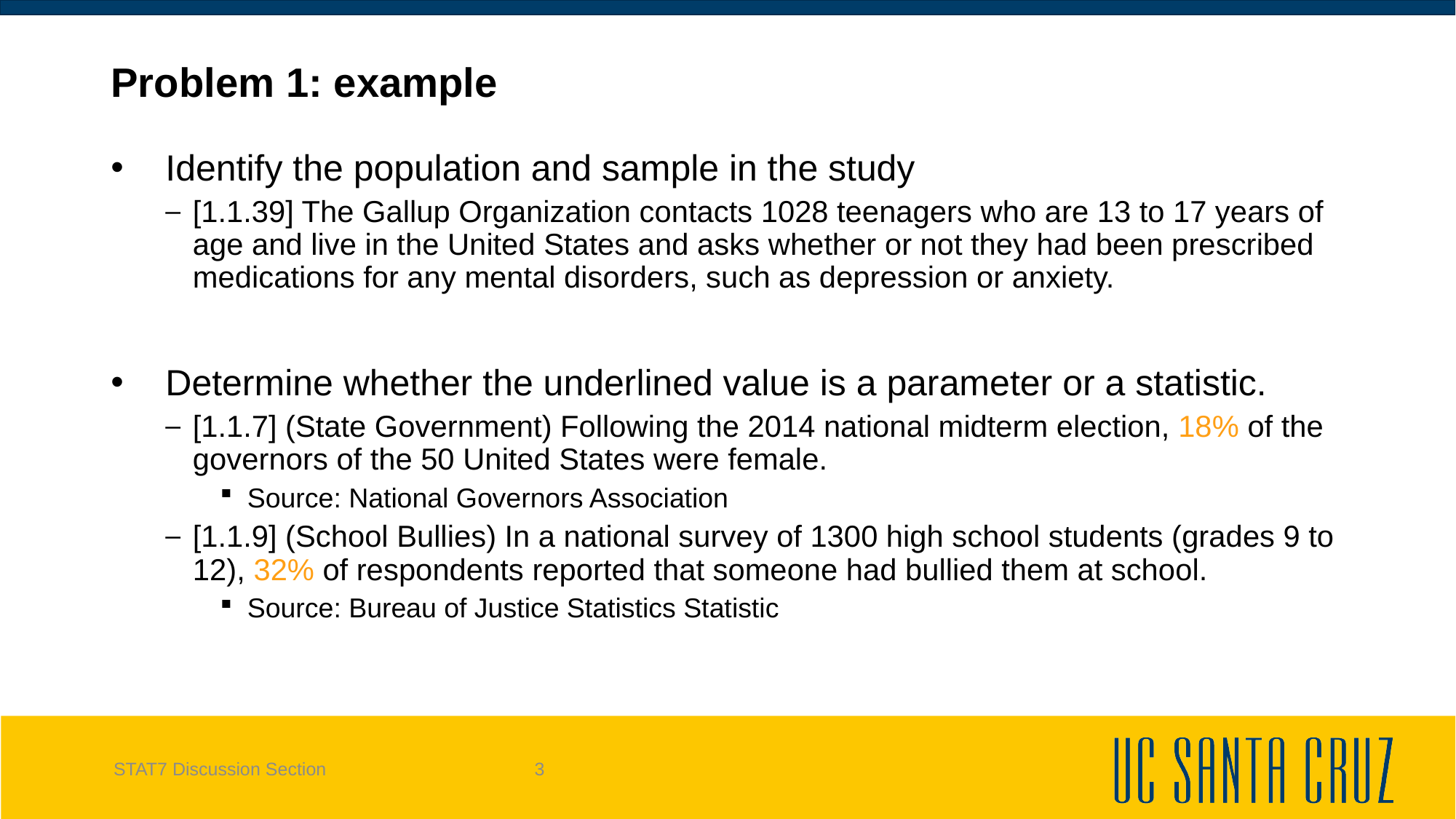

STAT7 Discussion Section
# Problem 1: example
Identify the population and sample in the study
[1.1.39] The Gallup Organization contacts 1028 teenagers who are 13 to 17 years of age and live in the United States and asks whether or not they had been prescribed medications for any mental disorders, such as depression or anxiety.

Determine whether the underlined value is a parameter or a statistic.
[1.1.7] (State Government) Following the 2014 national midterm election, 18% of the governors of the 50 United States were female.
Source: National Governors Association
[1.1.9] (School Bullies) In a national survey of 1300 high school students (grades 9 to 12), 32% of respondents reported that someone had bullied them at school.
Source: Bureau of Justice Statistics Statistic

3